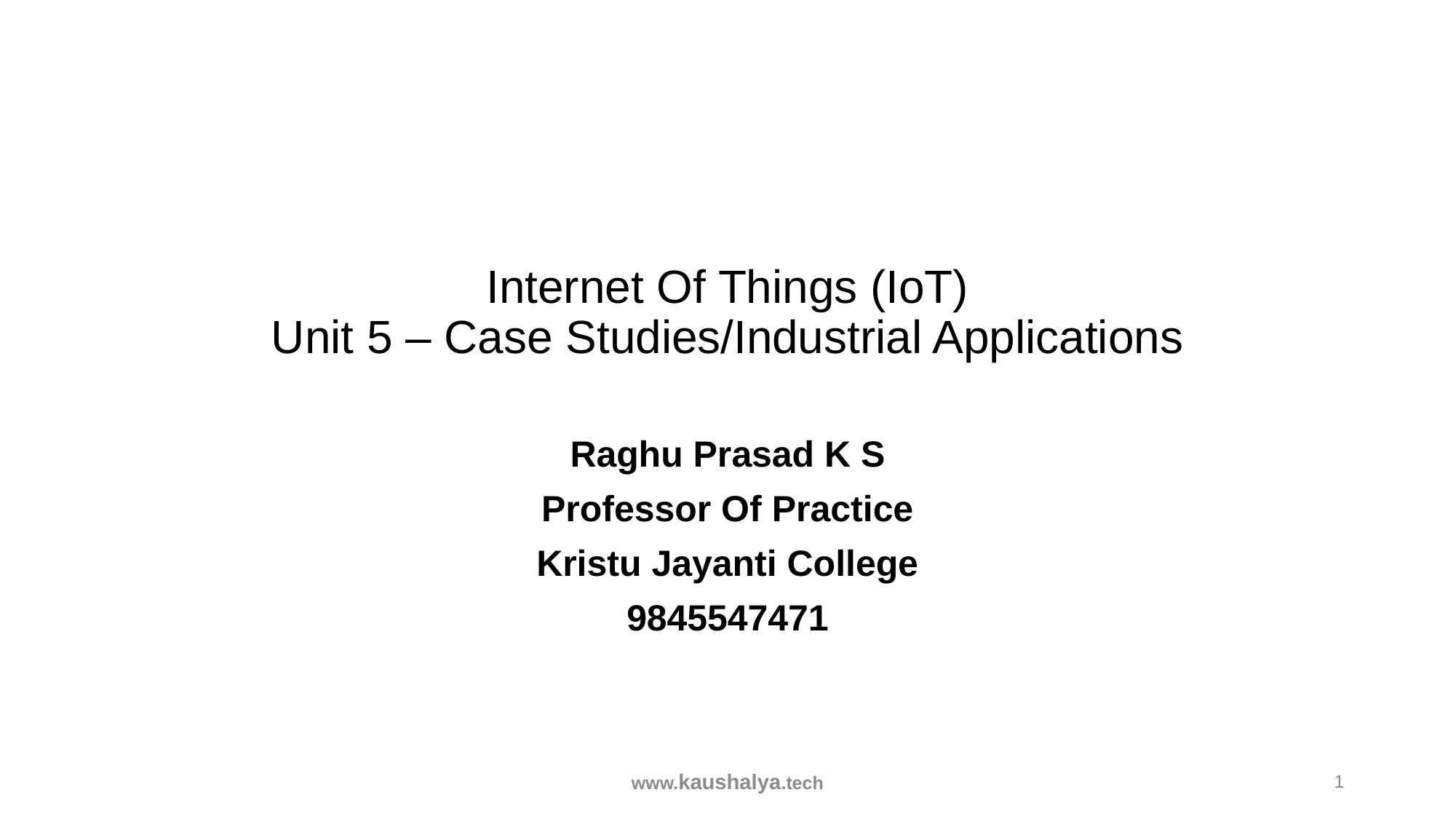

# Internet Of Things (IoT) Unit 5 – Case Studies/Industrial Applications
Raghu Prasad K S
Professor Of Practice
Kristu Jayanti College
9845547471

www.kaushalya.tech
1